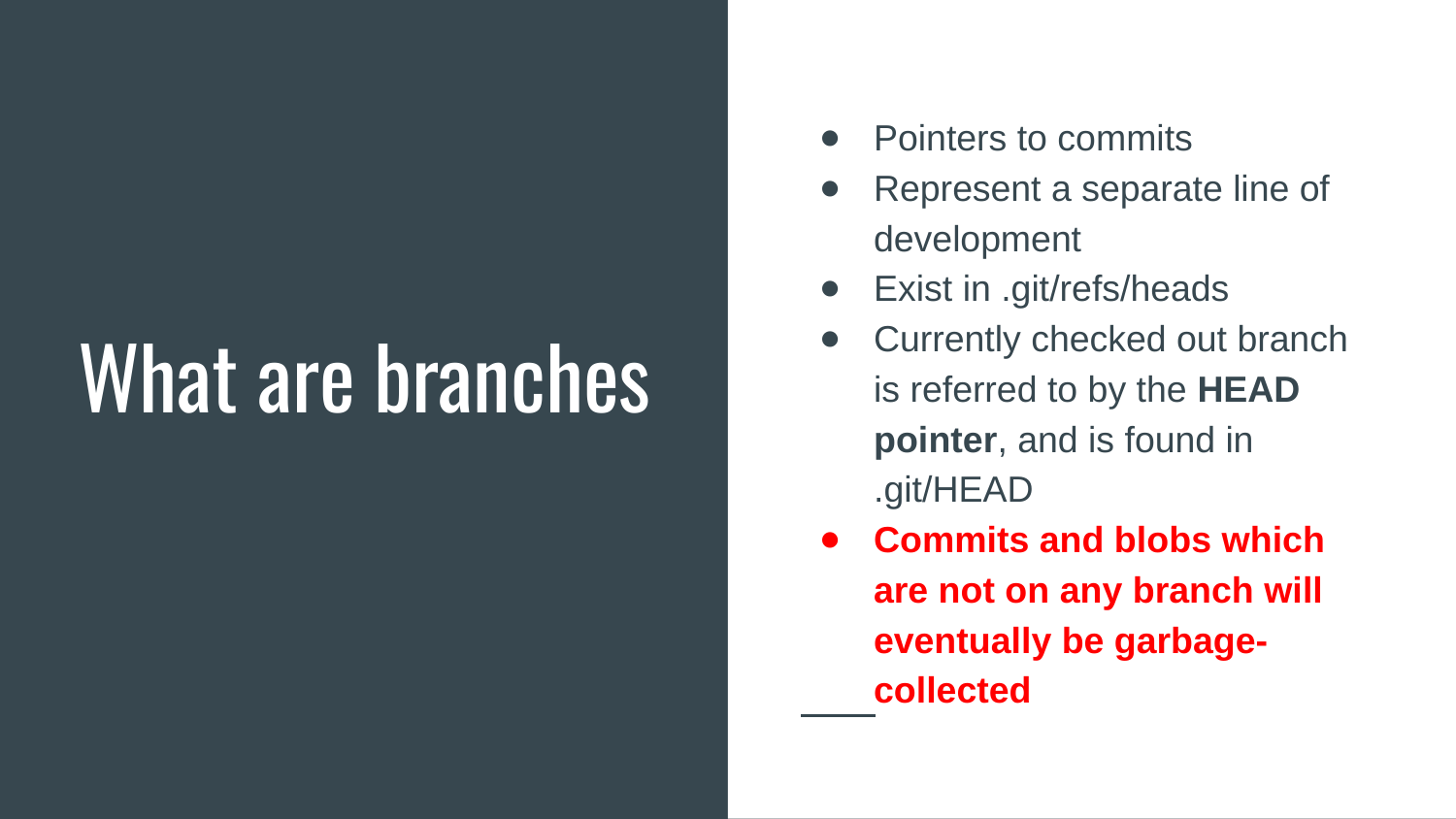

Pointers to commits
Represent a separate line of development
Exist in .git/refs/heads
Currently checked out branch is referred to by the HEAD pointer, and is found in .git/HEAD
Commits and blobs which are not on any branch will eventually be garbage-collected
# What are branches